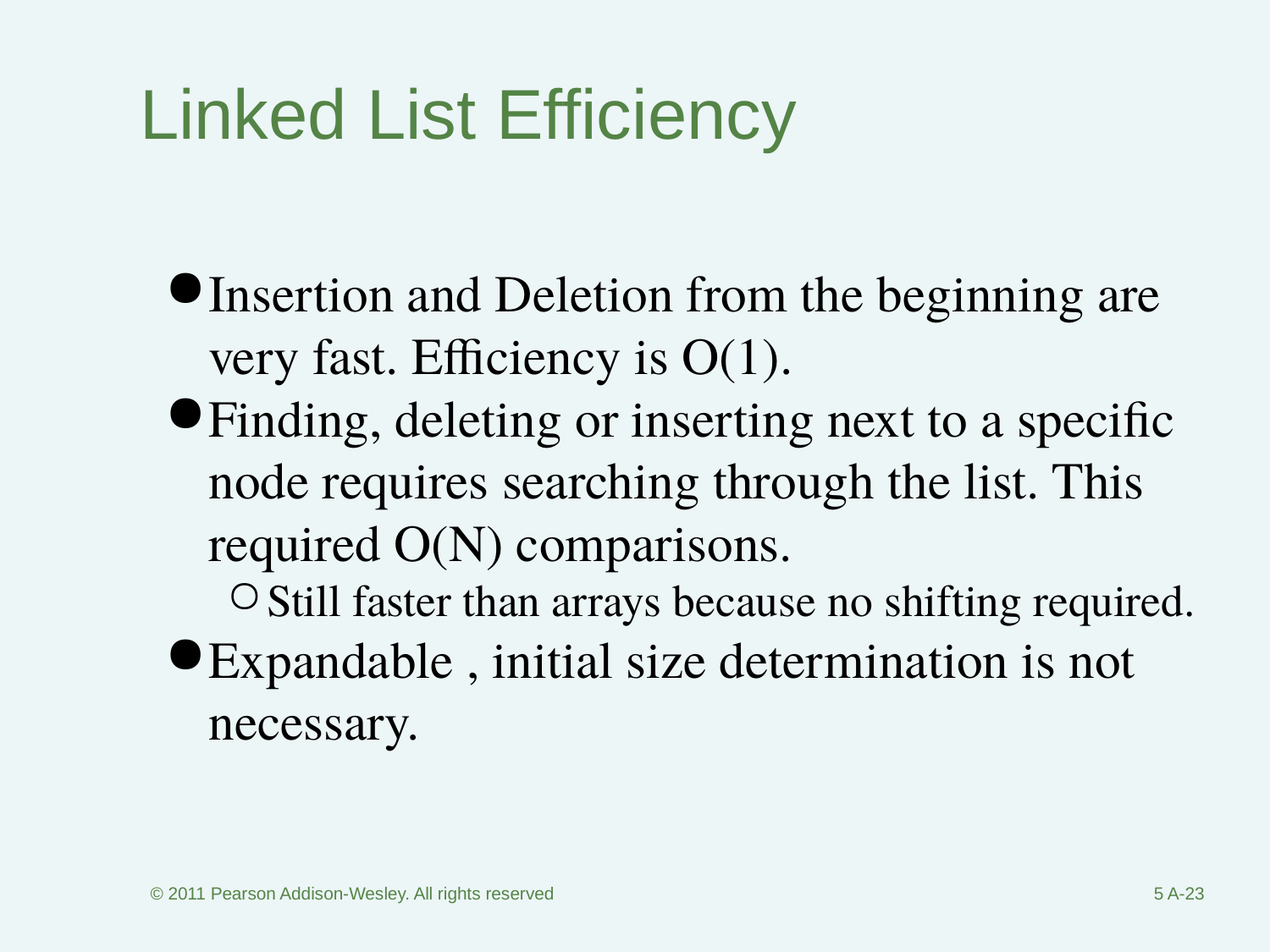

# Linked List Efficiency
Insertion and Deletion from the beginning are very fast. Efficiency is O(1).
Finding, deleting or inserting next to a specific node requires searching through the list. This required O(N) comparisons.
Still faster than arrays because no shifting required.
Expandable , initial size determination is not necessary.

© 2011 Pearson Addison-Wesley. All rights reserved
5 A-23